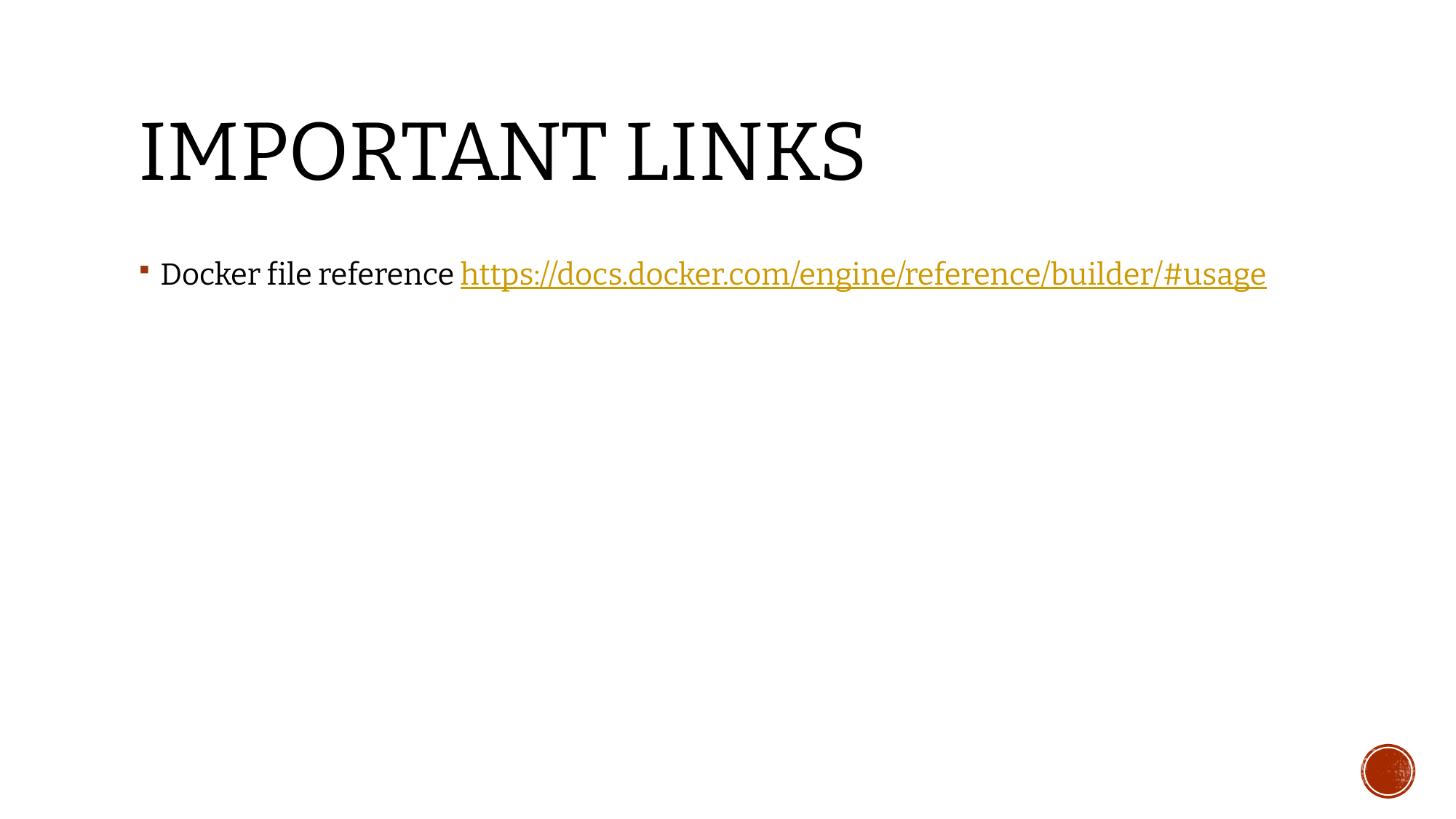

# Important links
Docker file reference https://docs.docker.com/engine/reference/builder/#usage